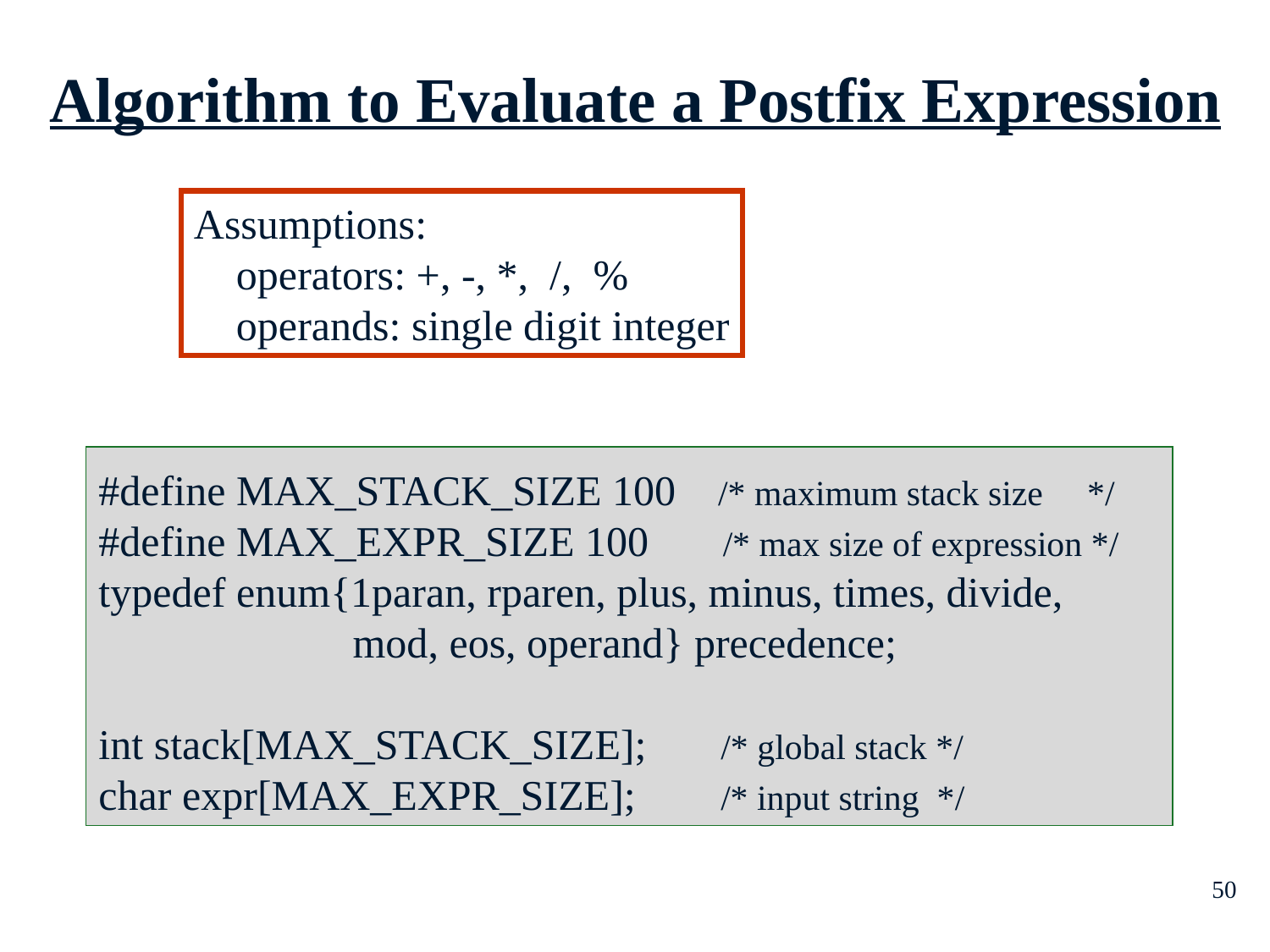

Algorithm to Evaluate a Postfix Expression
Assumptions:
    operators: +, -, *,  /,  %
    operands: single digit integer
# #define MAX_STACK_SIZE 100    /* maximum stack size     */ #define MAX_EXPR_SIZE 100       /* max size of expression */ typedef enum{1paran, rparen, plus, minus, times, divide, mod, eos, operand} precedence; int stack[MAX_STACK_SIZE];       /* global stack */ char expr[MAX_EXPR_SIZE];        /* input string  */
50